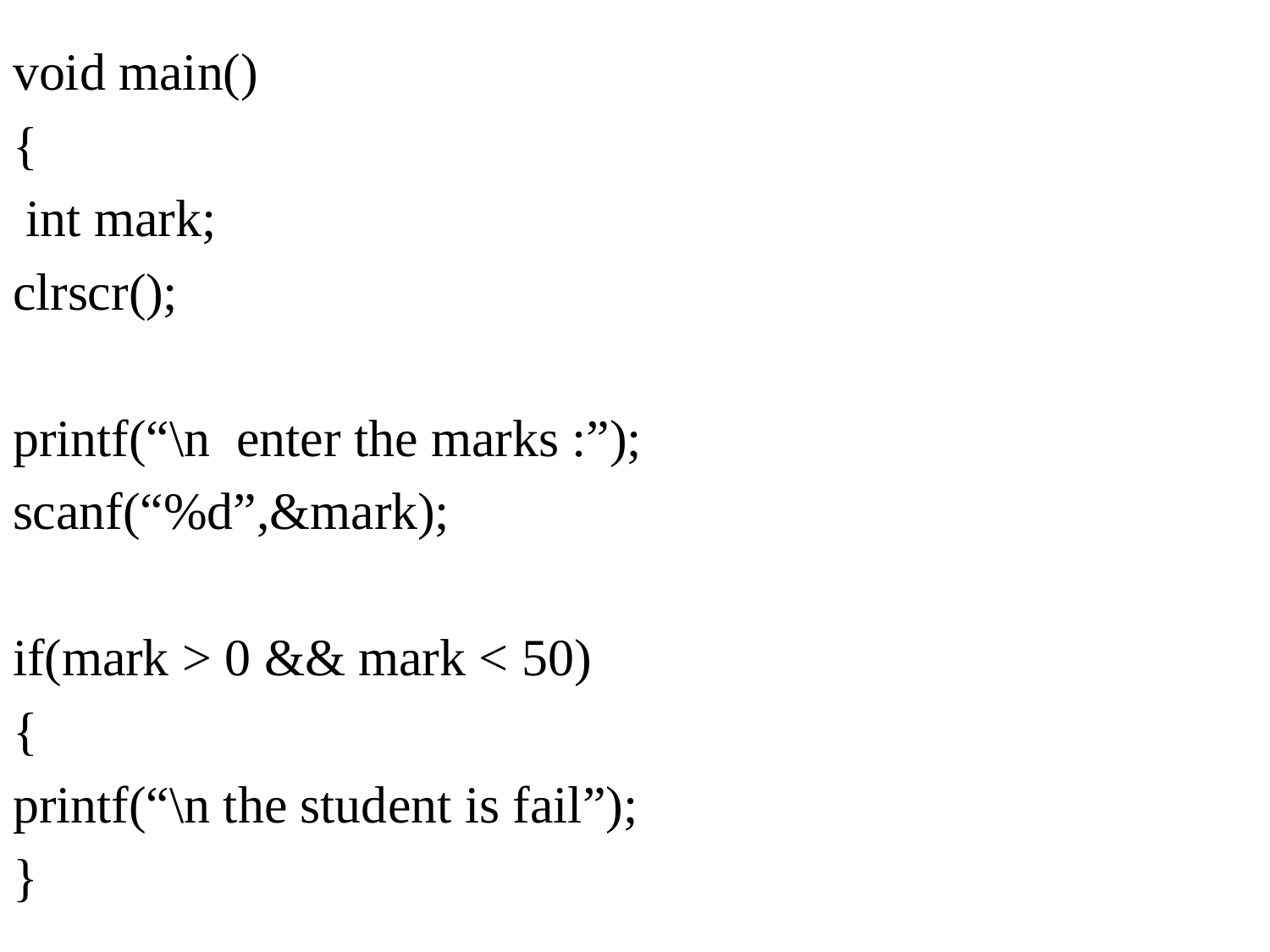

void main()
{
 int mark;
clrscr();

printf(“\n  enter the marks :”);
scanf(“%d”,&mark);

if(mark > 0 && mark < 50)
{
printf(“\n the student is fail”);
}